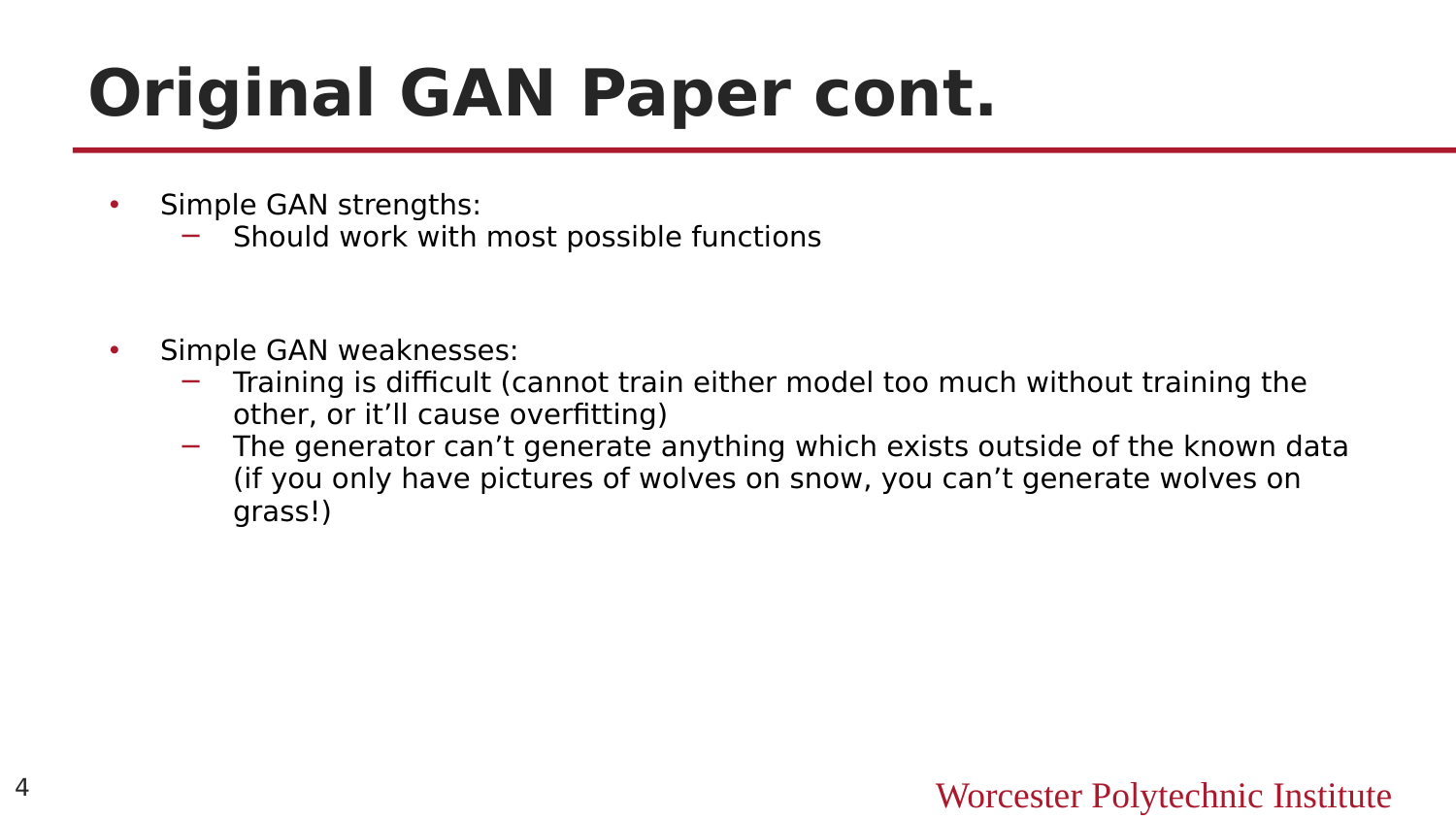

# Original GAN Paper cont.
Simple GAN strengths:
Should work with most possible functions

Simple GAN weaknesses:
Training is difficult (cannot train either model too much without training the other, or it’ll cause overfitting)
The generator can’t generate anything which exists outside of the known data (if you only have pictures of wolves on snow, you can’t generate wolves on grass!)

4